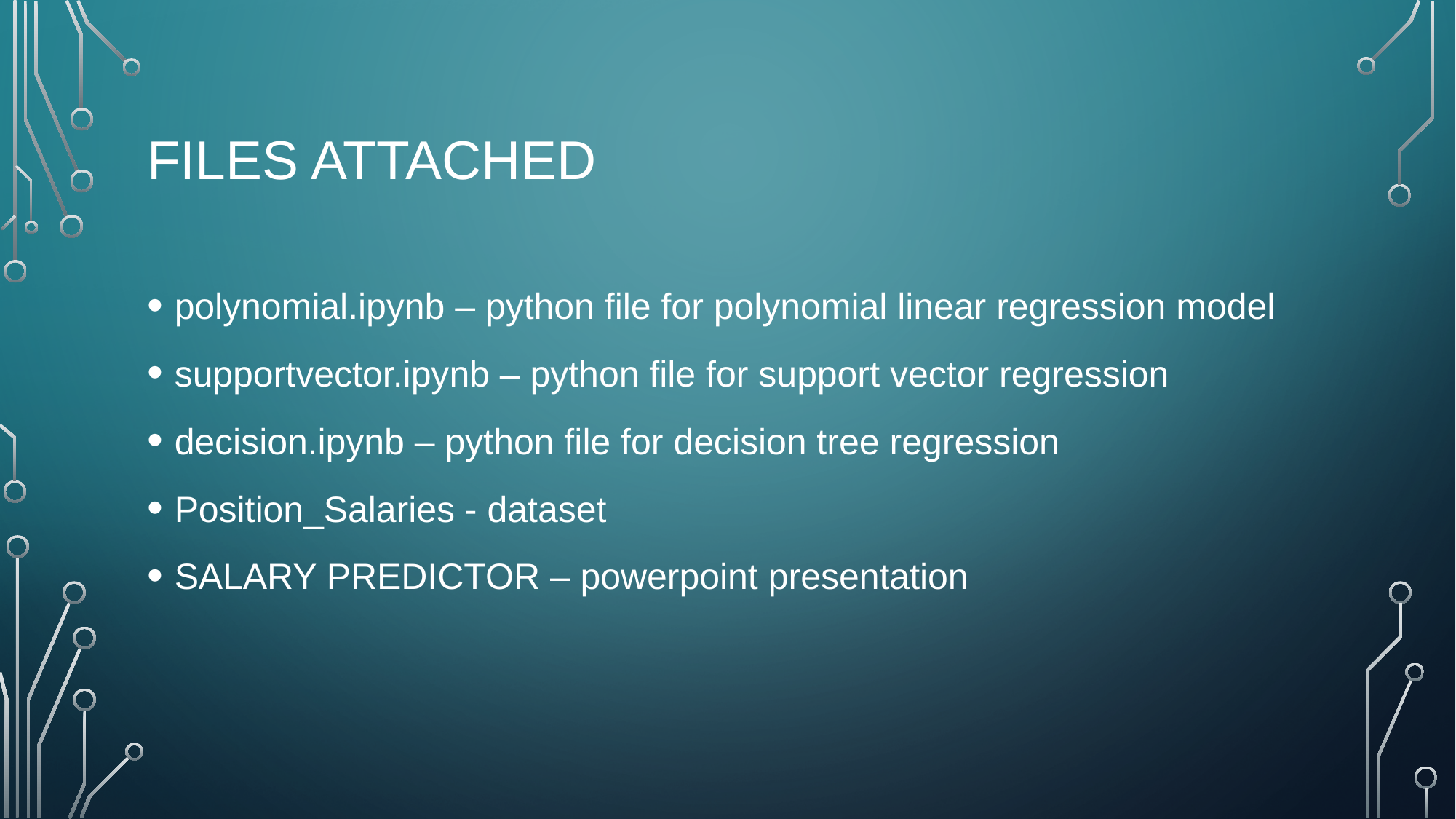

# Files attached
polynomial.ipynb – python file for polynomial linear regression model
supportvector.ipynb – python file for support vector regression
decision.ipynb – python file for decision tree regression
Position_Salaries - dataset
SALARY PREDICTOR – powerpoint presentation